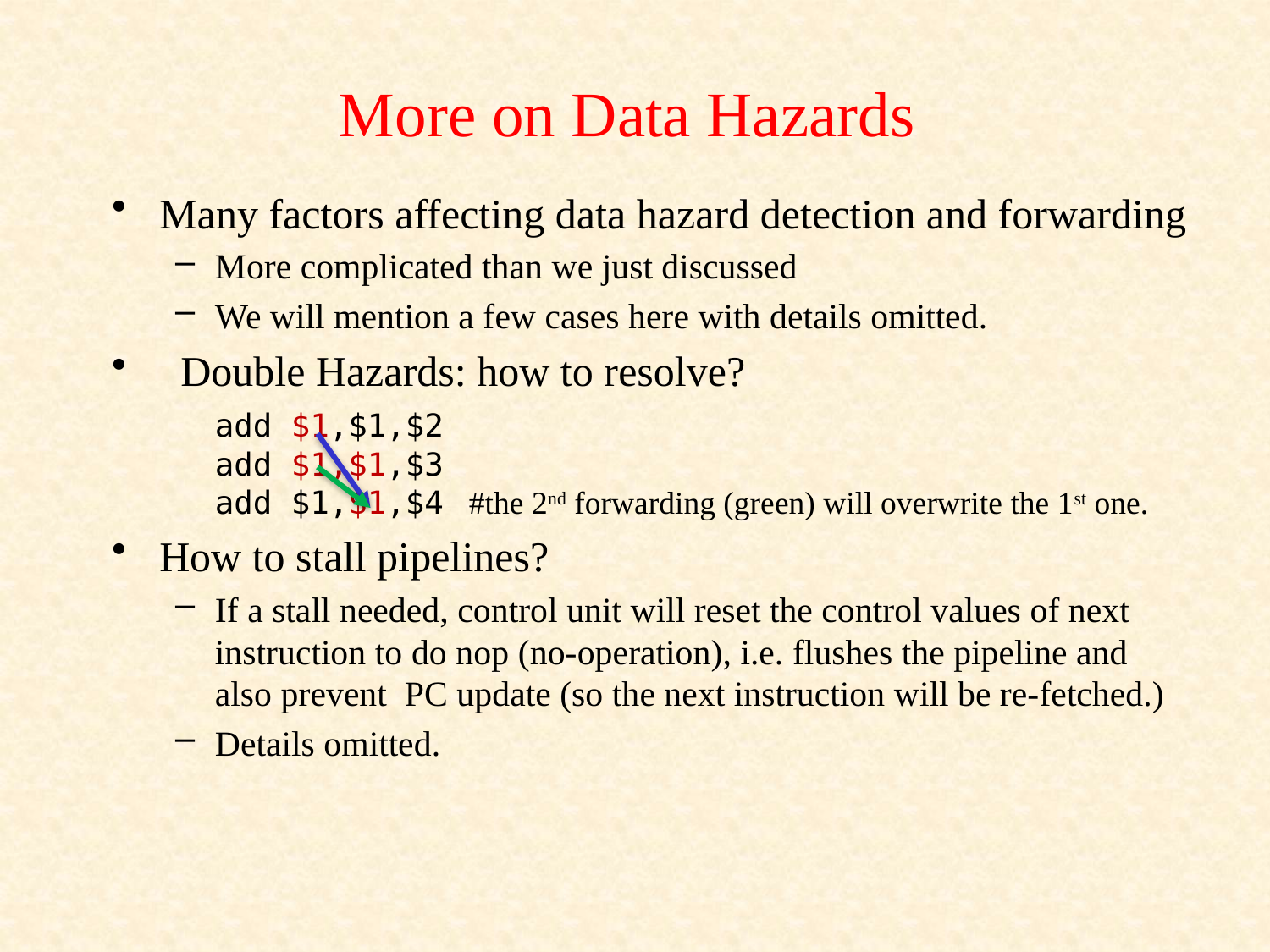

# More on Data Hazards
Many factors affecting data hazard detection and forwarding
More complicated than we just discussed
We will mention a few cases here with details omitted.
  Double Hazards: how to resolve?
	add $1,$1,$2
add $1,$1,$3
add $1,$1,$4	#the 2nd forwarding (green) will overwrite the 1st one.
How to stall pipelines?
If a stall needed, control unit will reset the control values of next instruction to do nop (no-operation), i.e. flushes the pipeline and also prevent  PC update (so the next instruction will be re-fetched.)
Details omitted.